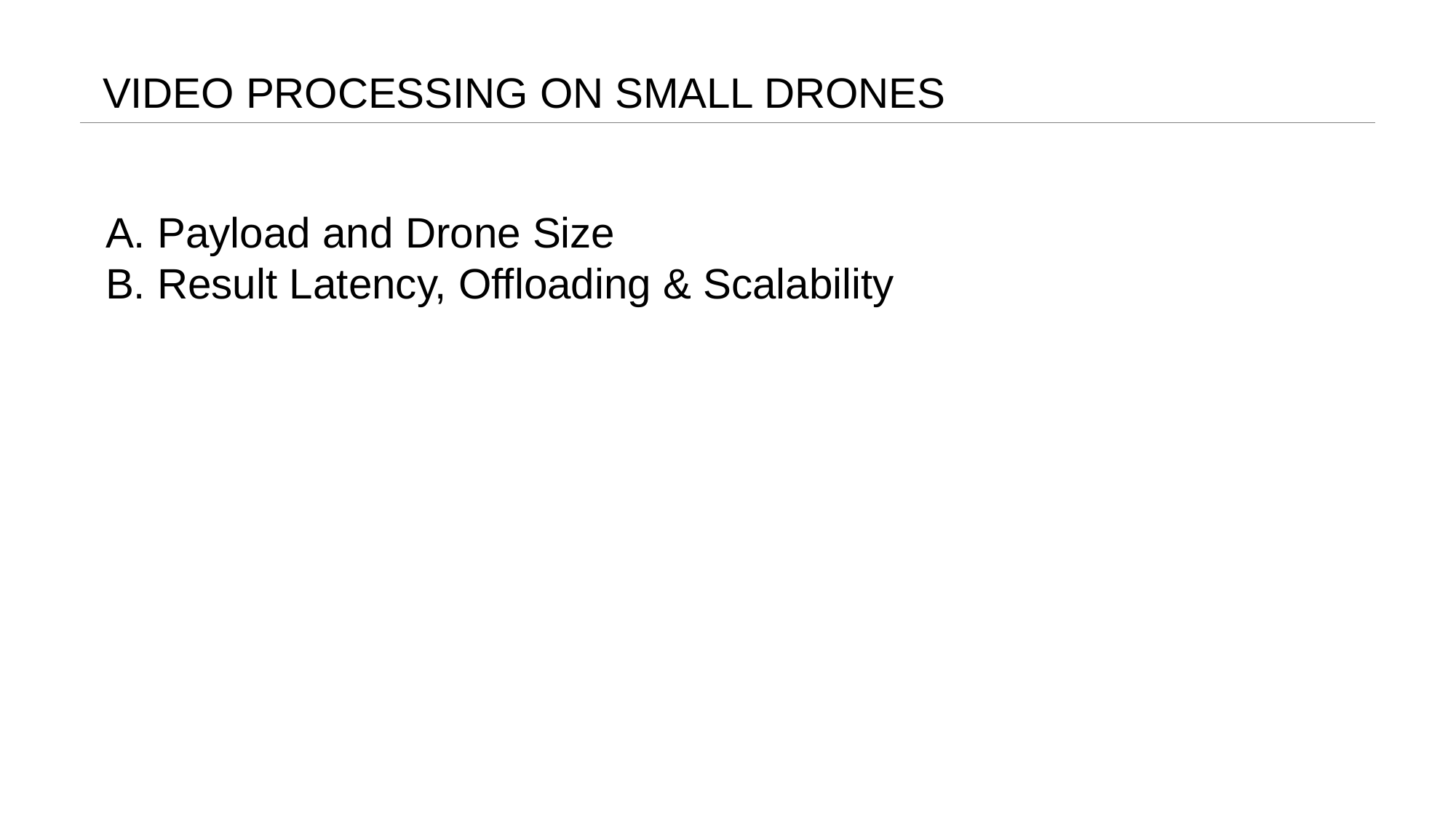

# VIDEO PROCESSING ON SMALL DRONES
A. Payload and Drone Size
B. Result Latency, Offloading & Scalability